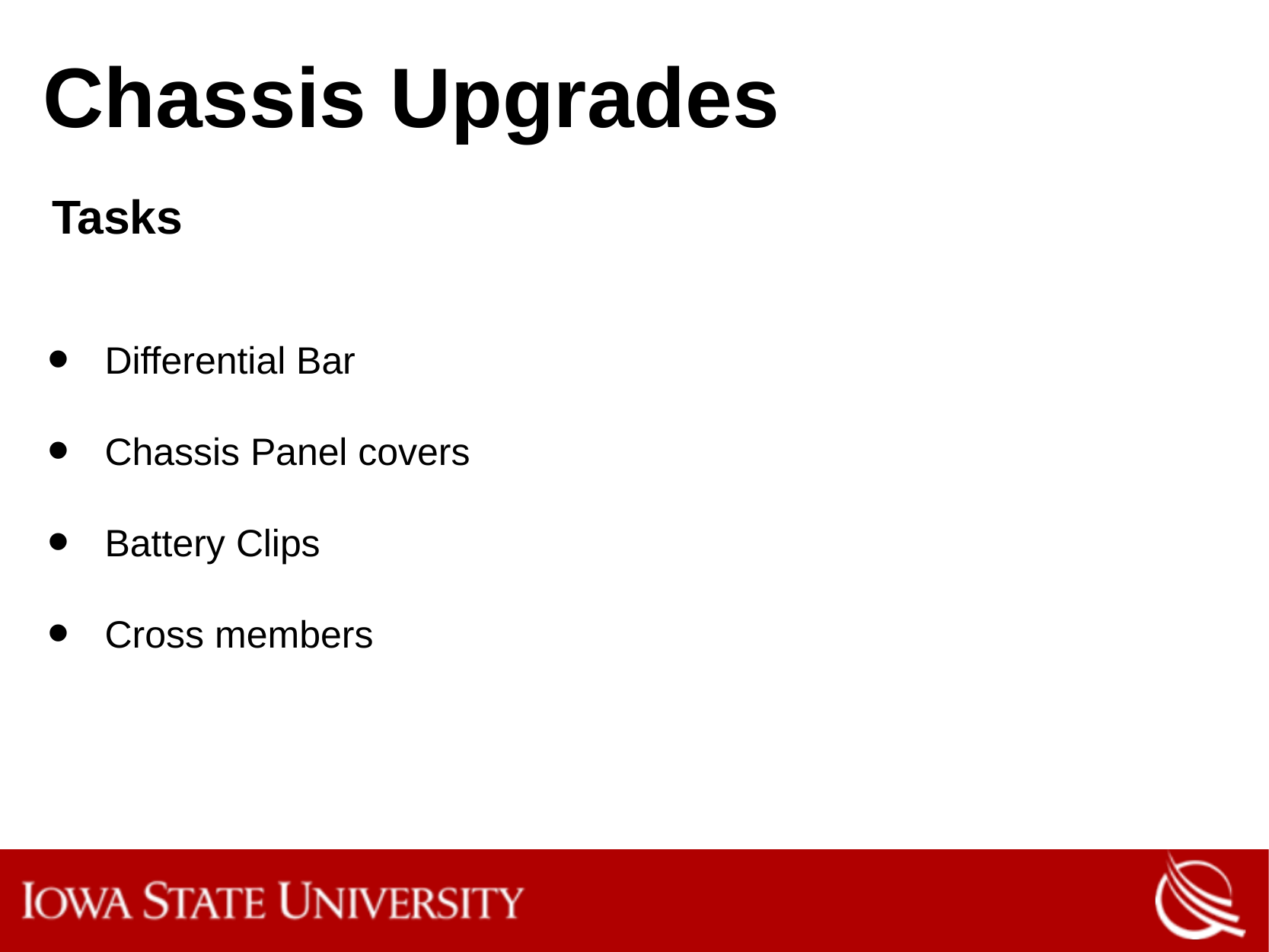

# Chassis Upgrades
Tasks

Differential Bar

Chassis Panel covers

Battery Clips

Cross members